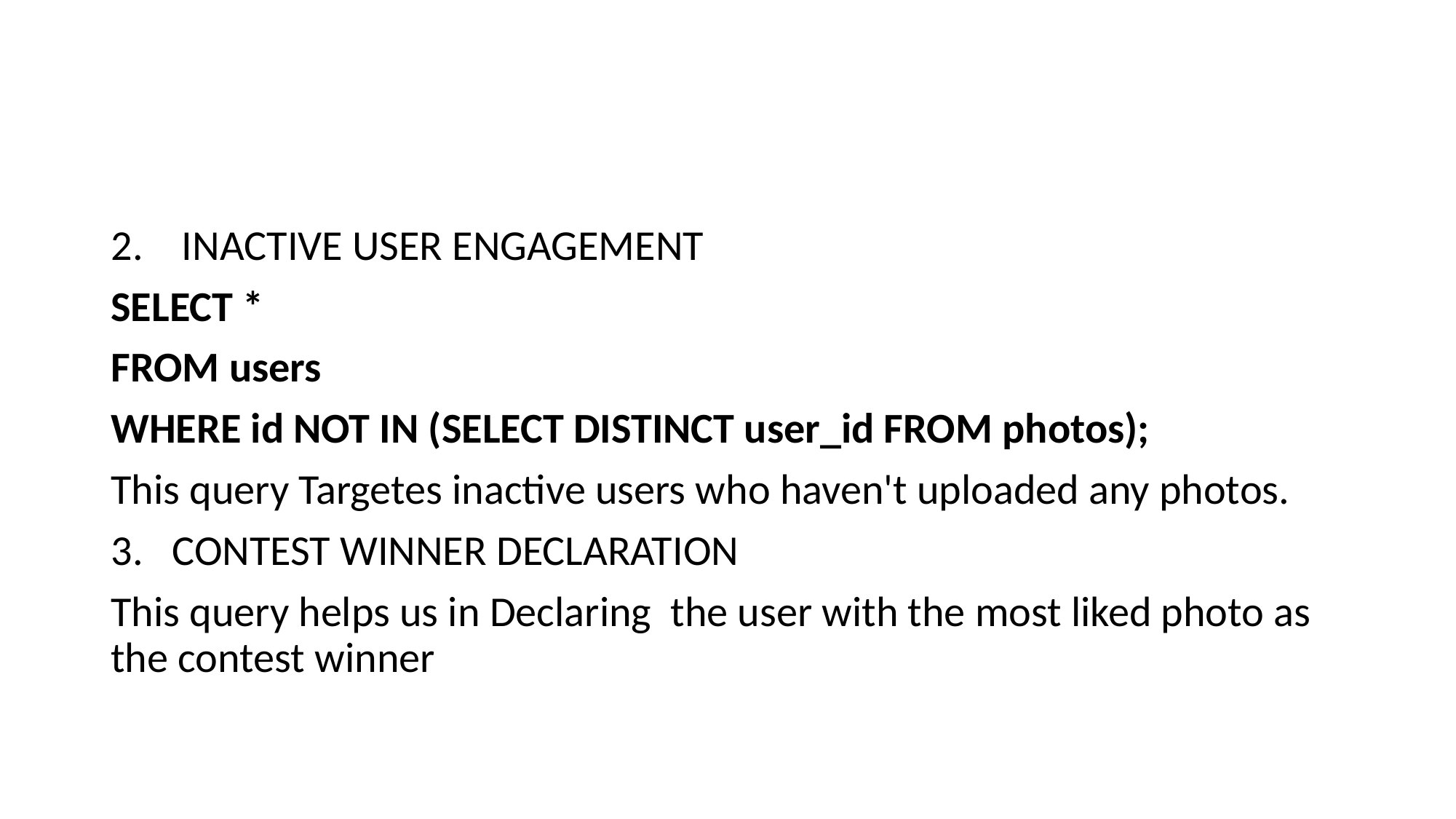

#
 INACTIVE USER ENGAGEMENT
SELECT *
FROM users
WHERE id NOT IN (SELECT DISTINCT user_id FROM photos);
This query Targetes inactive users who haven't uploaded any photos.
CONTEST WINNER DECLARATION
This query helps us in Declaring  the user with the most liked photo as the contest winner